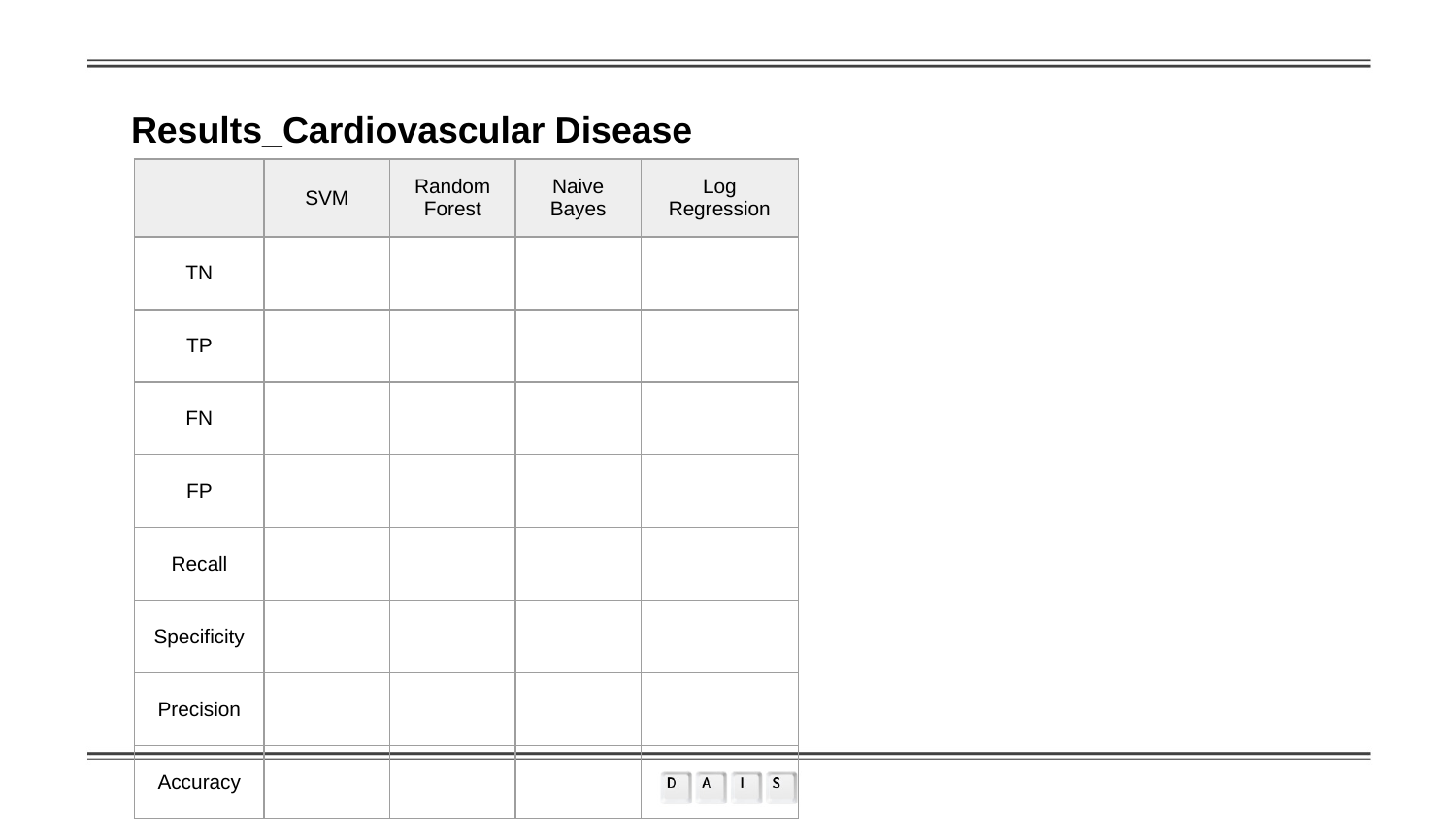

Results_Cardiovascular Disease
|  | SVM | Random Forest | Naive Bayes | Log Regression |
| --- | --- | --- | --- | --- |
| TN |  |  |  |  |
| TP |  |  |  |  |
| FN |  |  |  |  |
| FP |  |  |  |  |
| Recall |  |  |  |  |
| Specificity |  |  |  |  |
| Precision |  |  |  |  |
| Accuracy |  |  |  |  |
| F1 score |  |  |  |  |